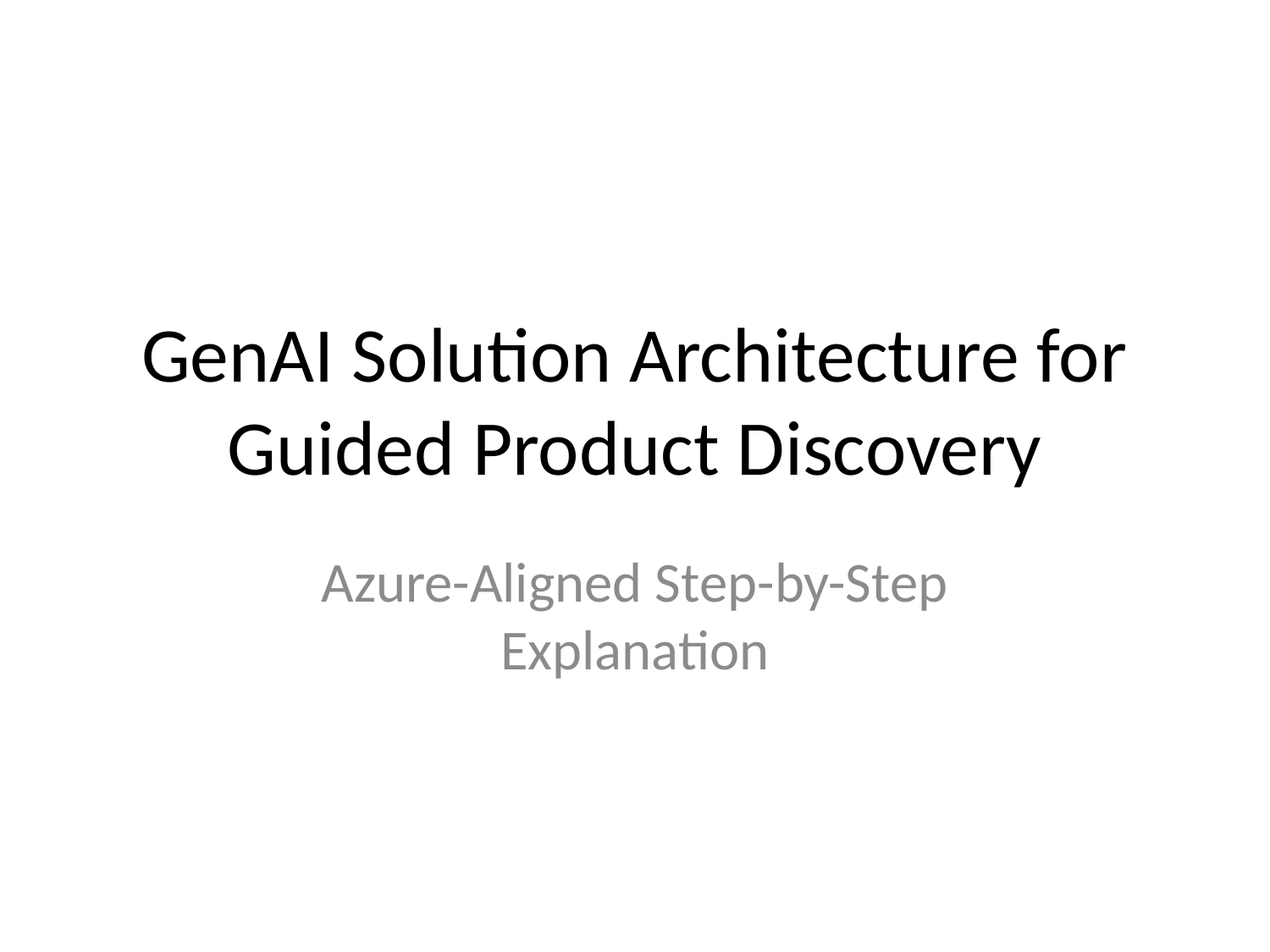

# GenAI Solution Architecture for Guided Product Discovery
Azure-Aligned Step-by-Step Explanation